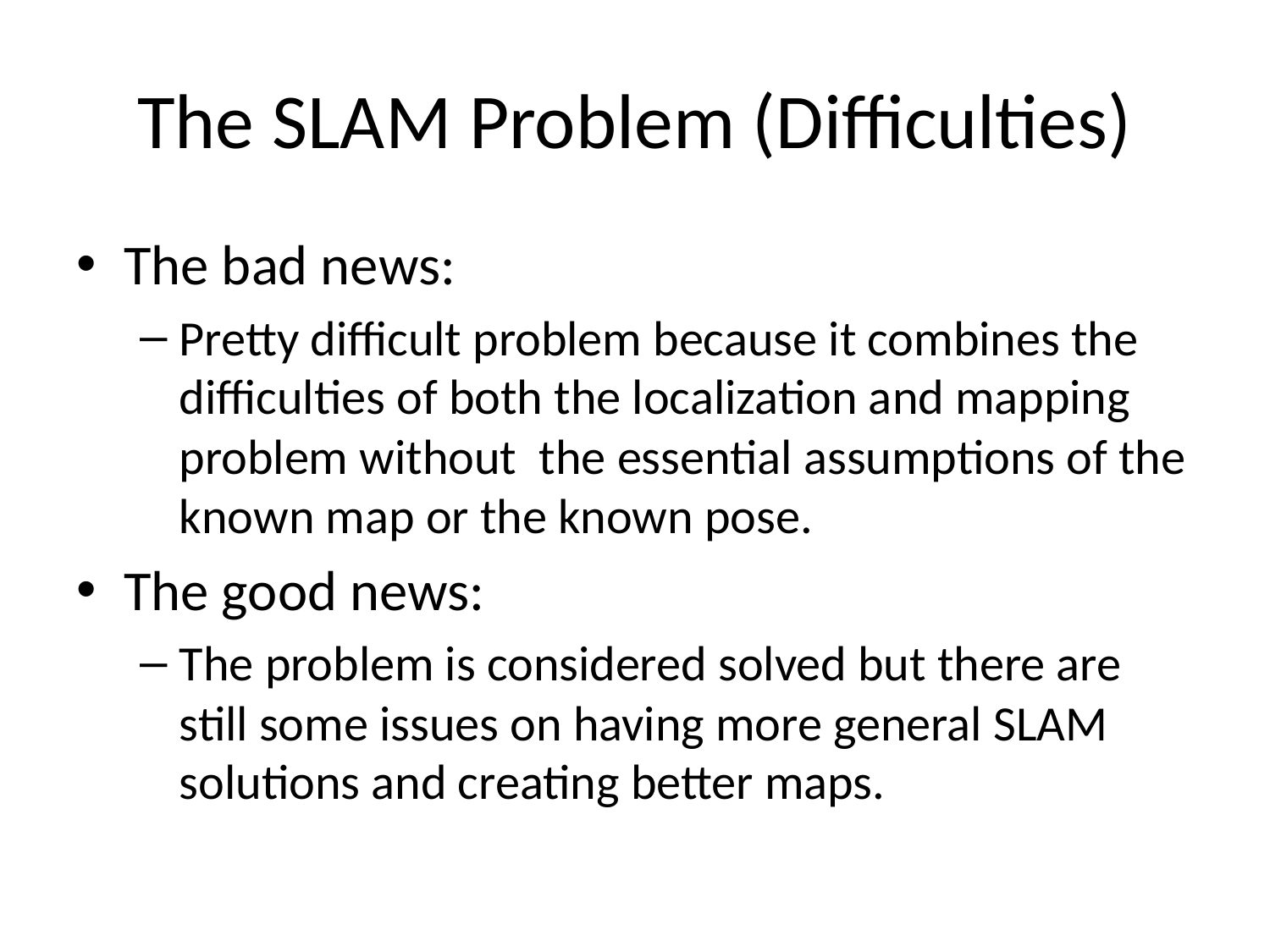

# The SLAM Problem (Difficulties)
The bad news:
Pretty difficult problem because it combines the difficulties of both the localization and mapping problem without  the essential assumptions of the known map or the known pose.
The good news:
The problem is considered solved but there are still some issues on having more general SLAM solutions and creating better maps.